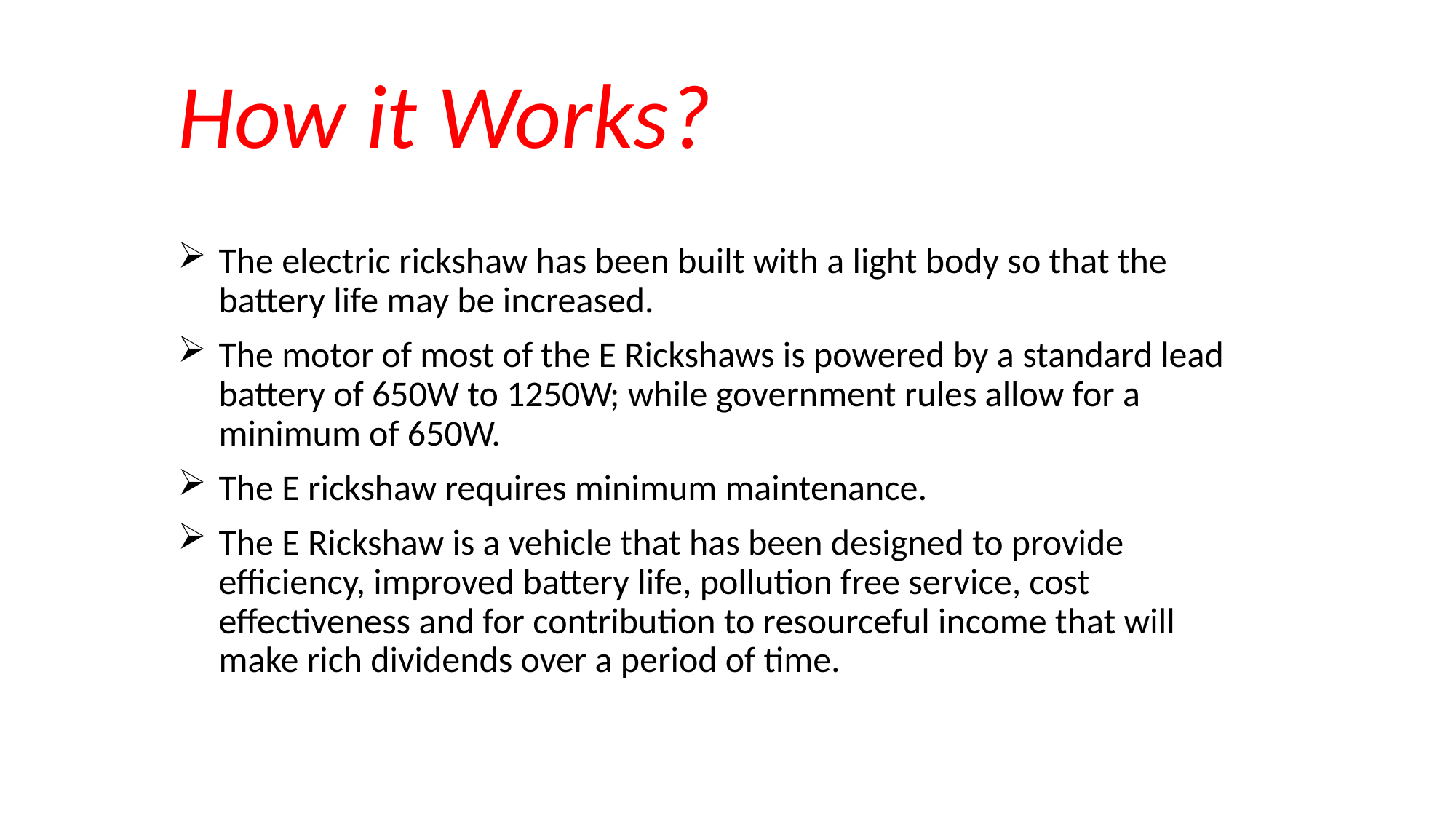

# How it Works?
The electric rickshaw has been built with a light body so that the battery life may be increased.
The motor of most of the E Rickshaws is powered by a standard lead battery of 650W to 1250W; while government rules allow for a minimum of 650W.
The E rickshaw requires minimum maintenance.
The E Rickshaw is a vehicle that has been designed to provide efficiency, improved battery life, pollution free service, cost effectiveness and for contribution to resourceful income that will make rich dividends over a period of time.